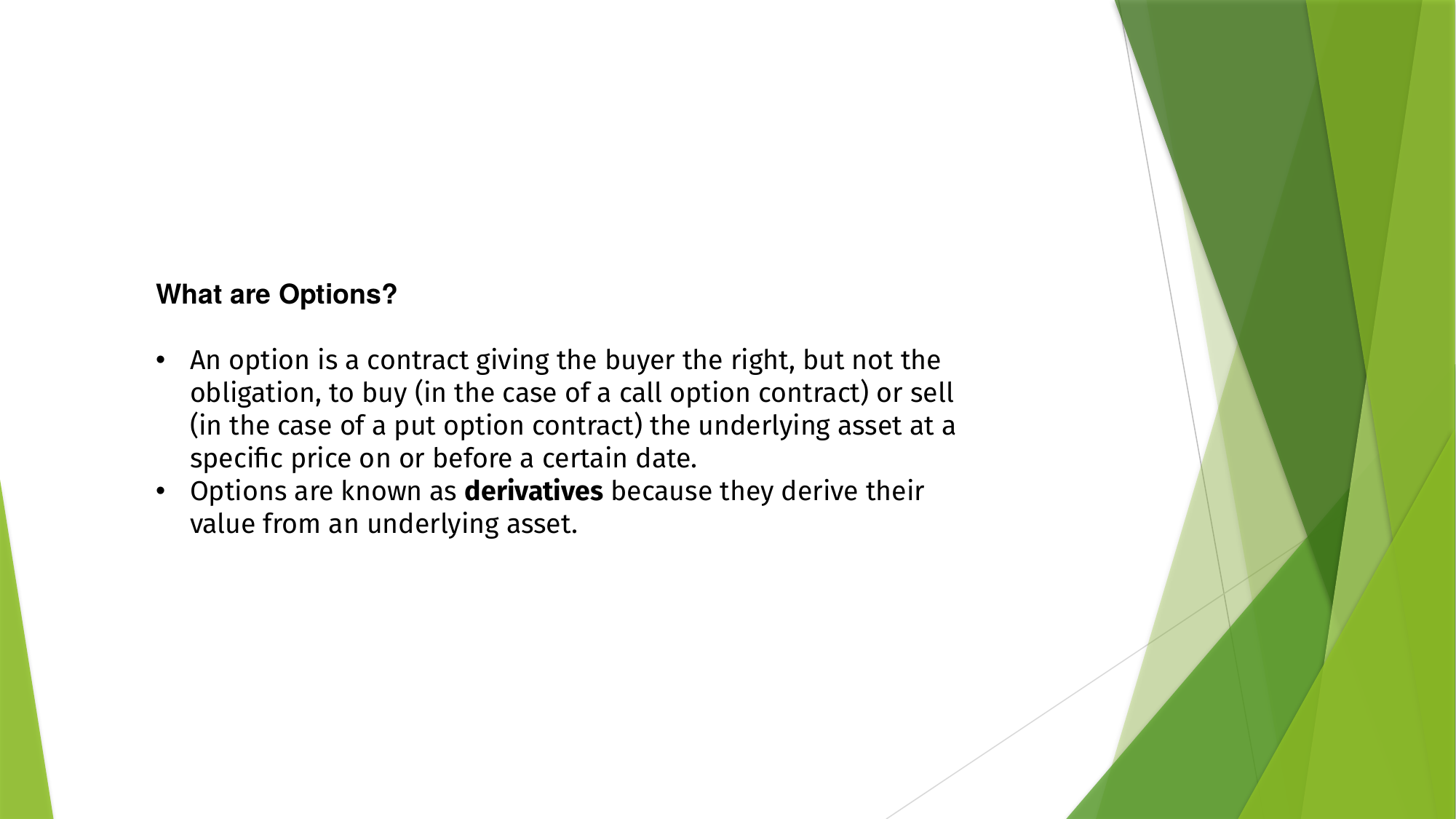

What are Options?

An option is a contract giving the buyer the right, but not the obligation, to buy (in the case of a call option contract) or sell (in the case of a put option contract) the underlying asset at a specific price on or before a certain date.
Options are known as derivatives because they derive their value from an underlying asset.